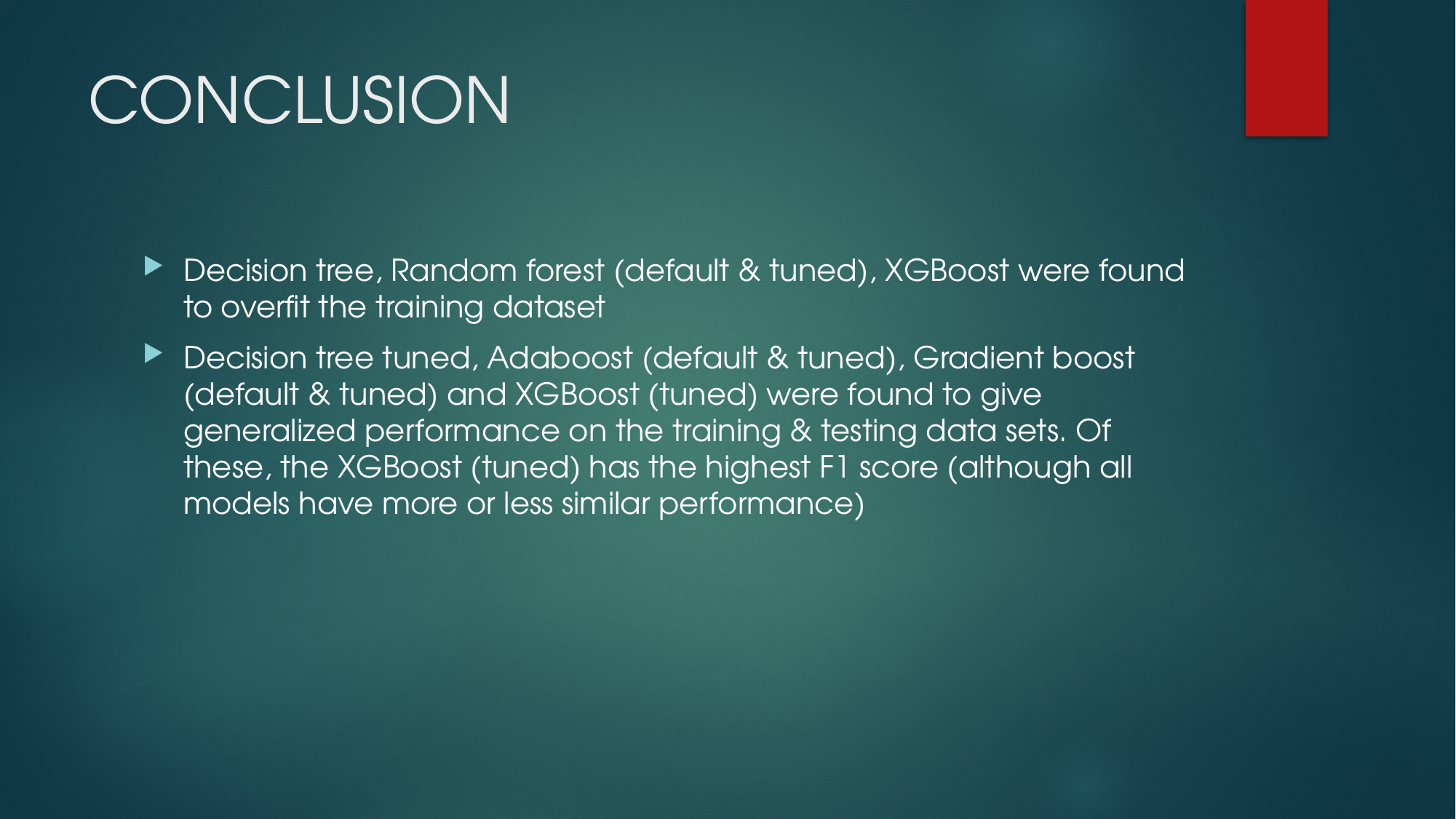

# CONCLUSION
Decision tree, Random forest (default & tuned), XGBoost were found to overfit the training dataset
Decision tree tuned, Adaboost (default & tuned), Gradient boost (default & tuned) and XGBoost (tuned) were found to give generalized performance on the training & testing data sets. Of these, the XGBoost (tuned) has the highest F1 score (although all models have more or less similar performance)